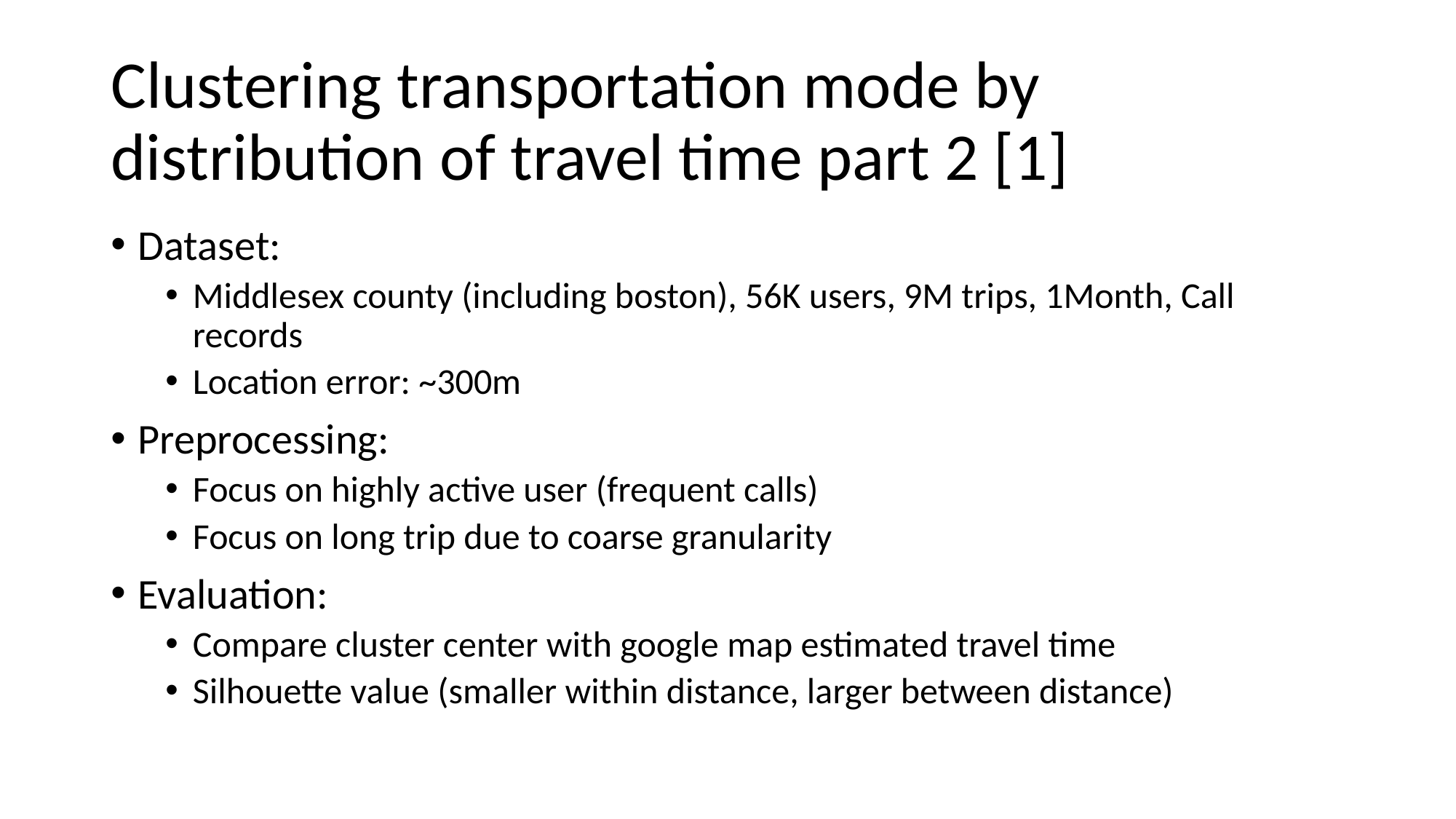

# Clustering transportation mode by distribution of travel time part 2 [1]
Dataset:
Middlesex county (including boston), 56K users, 9M trips, 1Month, Call records
Location error: ~300m
Preprocessing:
Focus on highly active user (frequent calls)
Focus on long trip due to coarse granularity
Evaluation:
Compare cluster center with google map estimated travel time
Silhouette value (smaller within distance, larger between distance)